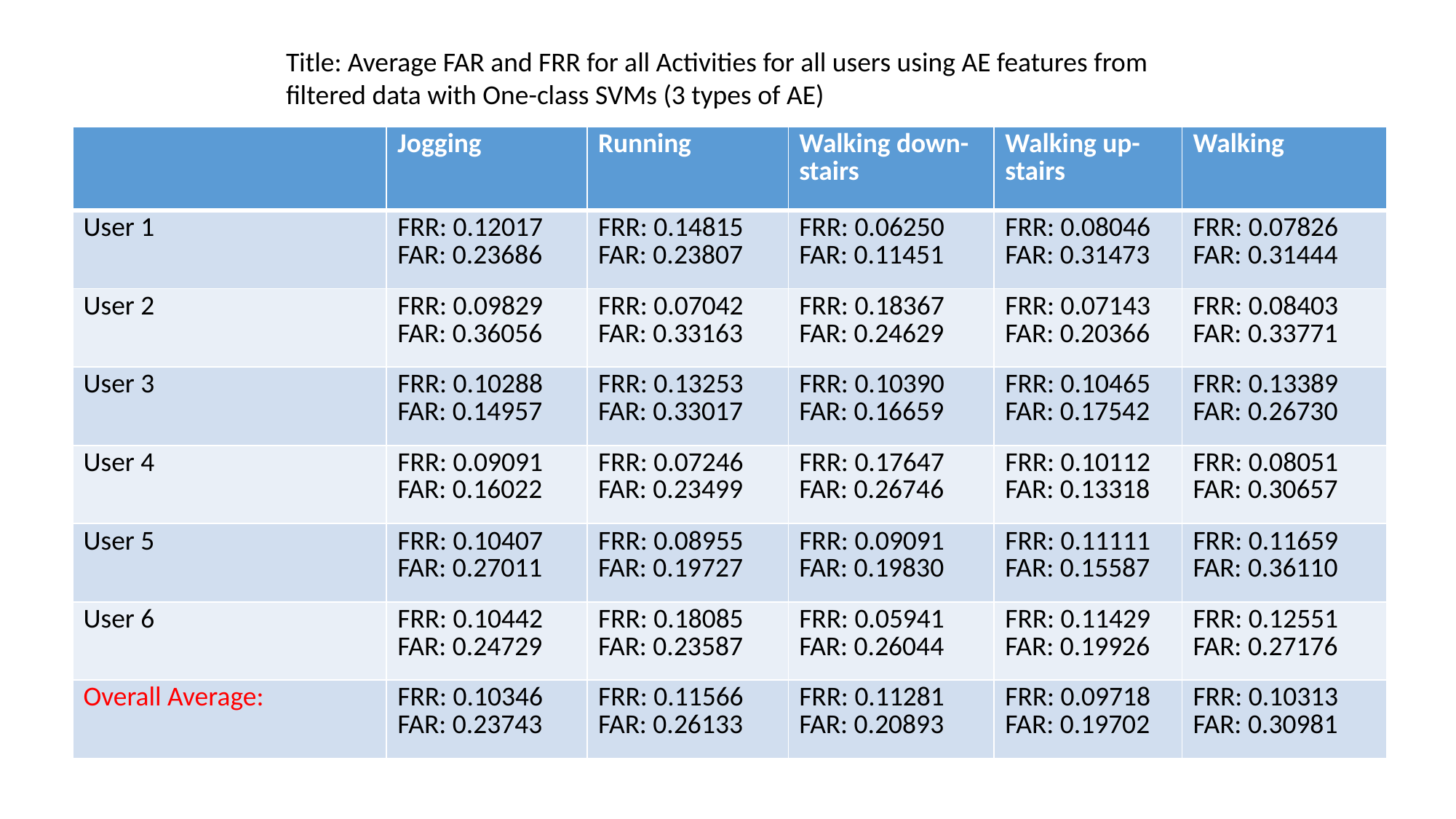

Title: Average FAR and FRR for all Activities for all users using AE features from filtered data with One-class SVMs (3 types of AE)

|  | Jogging | Running | Walking down-stairs | Walking up-stairs | Walking |
| --- | --- | --- | --- | --- | --- |
| User 1 | FRR: 0.12017 FAR: 0.23686 | FRR: 0.14815 FAR: 0.23807 | FRR: 0.06250 FAR: 0.11451 | FRR: 0.08046 FAR: 0.31473 | FRR: 0.07826 FAR: 0.31444 |
| User 2 | FRR: 0.09829 FAR: 0.36056 | FRR: 0.07042 FAR: 0.33163 | FRR: 0.18367 FAR: 0.24629 | FRR: 0.07143 FAR: 0.20366 | FRR: 0.08403 FAR: 0.33771 |
| User 3 | FRR: 0.10288 FAR: 0.14957 | FRR: 0.13253 FAR: 0.33017 | FRR: 0.10390 FAR: 0.16659 | FRR: 0.10465 FAR: 0.17542 | FRR: 0.13389 FAR: 0.26730 |
| User 4 | FRR: 0.09091 FAR: 0.16022 | FRR: 0.07246 FAR: 0.23499 | FRR: 0.17647 FAR: 0.26746 | FRR: 0.10112 FAR: 0.13318 | FRR: 0.08051 FAR: 0.30657 |
| User 5 | FRR: 0.10407 FAR: 0.27011 | FRR: 0.08955 FAR: 0.19727 | FRR: 0.09091 FAR: 0.19830 | FRR: 0.11111 FAR: 0.15587 | FRR: 0.11659 FAR: 0.36110 |
| User 6 | FRR: 0.10442 FAR: 0.24729 | FRR: 0.18085 FAR: 0.23587 | FRR: 0.05941 FAR: 0.26044 | FRR: 0.11429 FAR: 0.19926 | FRR: 0.12551 FAR: 0.27176 |
| Overall Average: | FRR: 0.10346 FAR: 0.23743 | FRR: 0.11566 FAR: 0.26133 | FRR: 0.11281 FAR: 0.20893 | FRR: 0.09718 FAR: 0.19702 | FRR: 0.10313 FAR: 0.30981 |